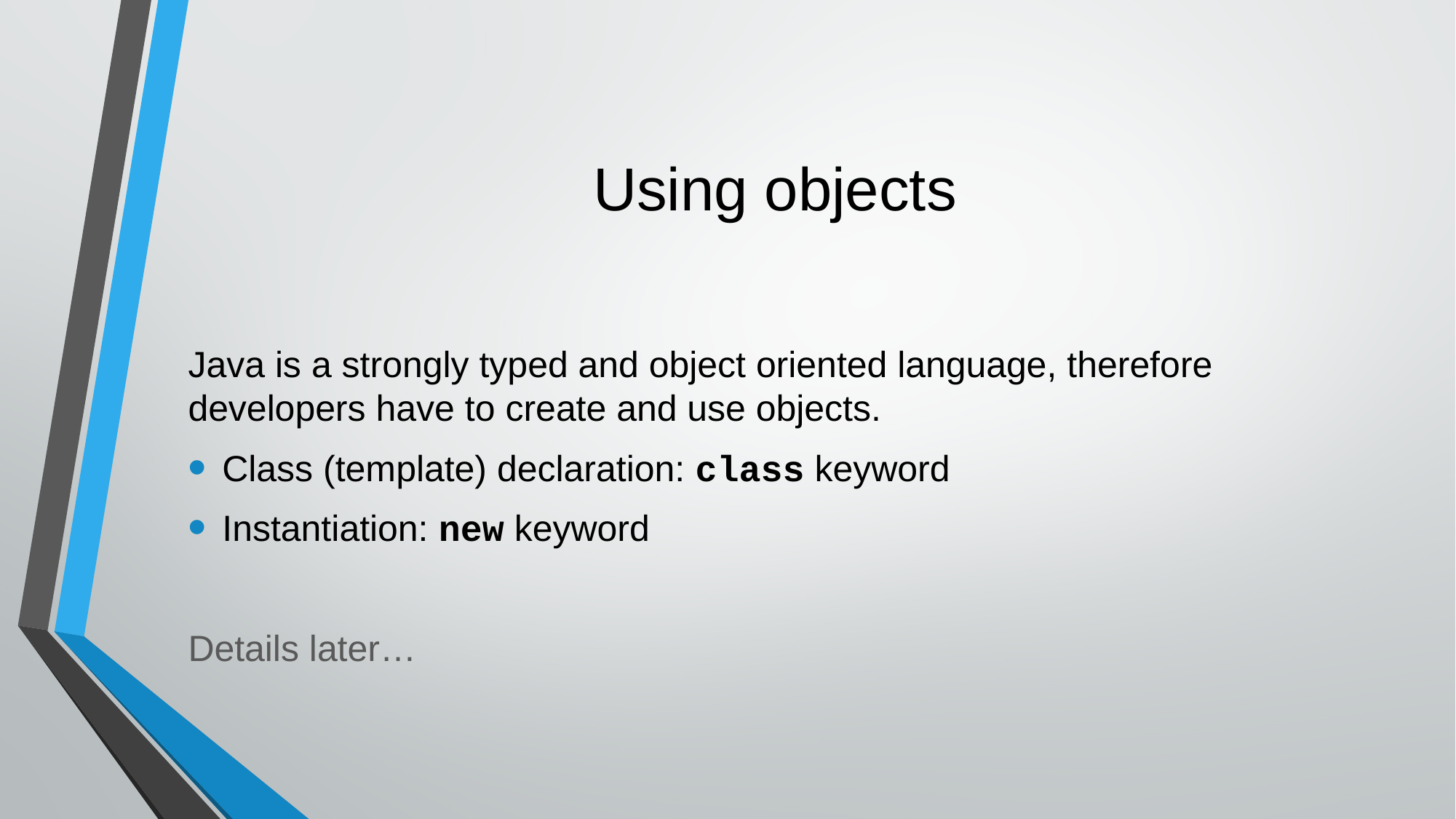

# Using objects
Java is a strongly typed and object oriented language, therefore developers have to create and use objects.
Class (template) declaration: class keyword
Instantiation: new keyword

Details later…